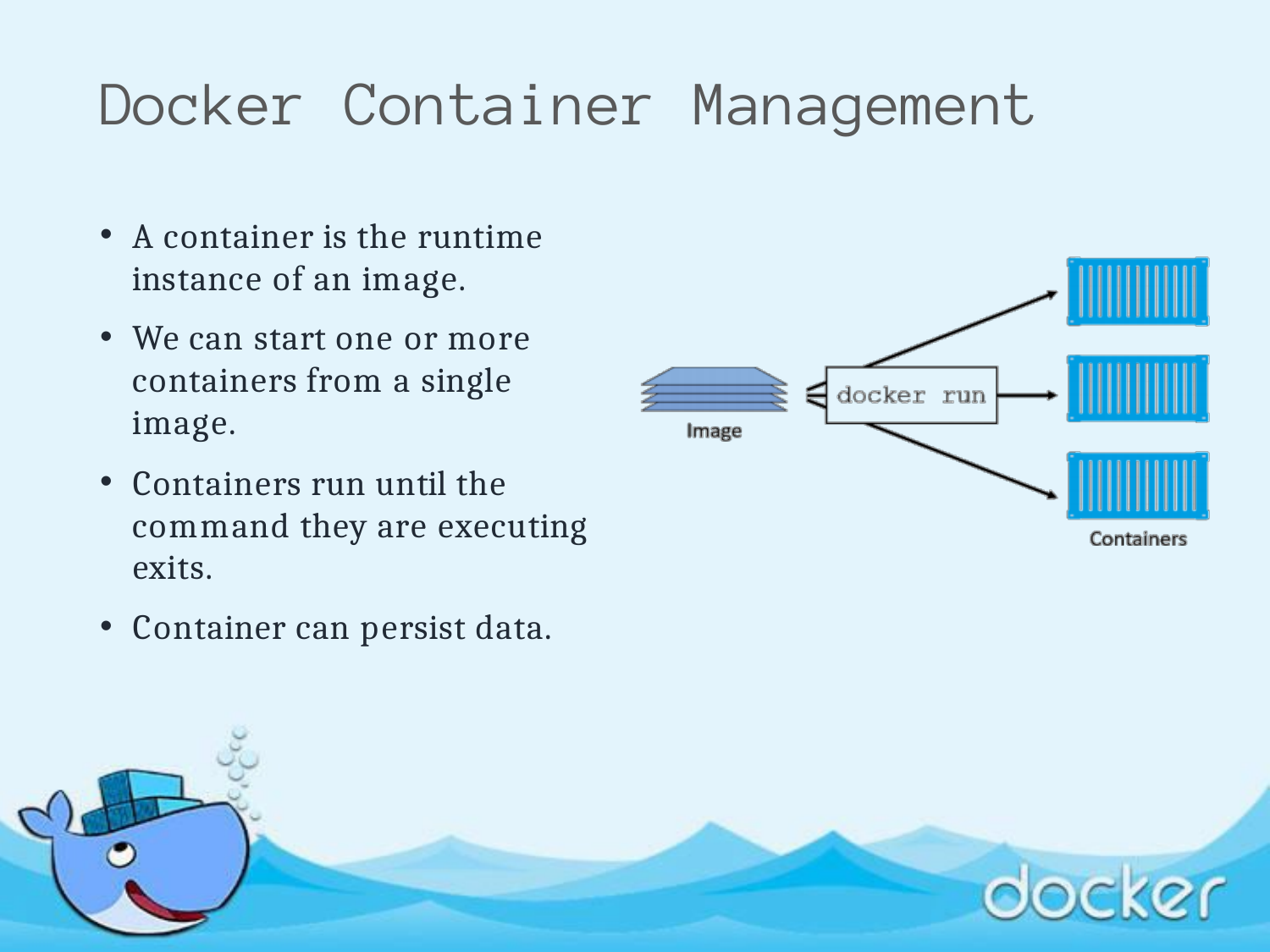

Docker	Container	Management
A container is the runtime instance of an image.
We can start one or more containers from a single image.
Containers run until the command they are executing exits.
Container can persist data.